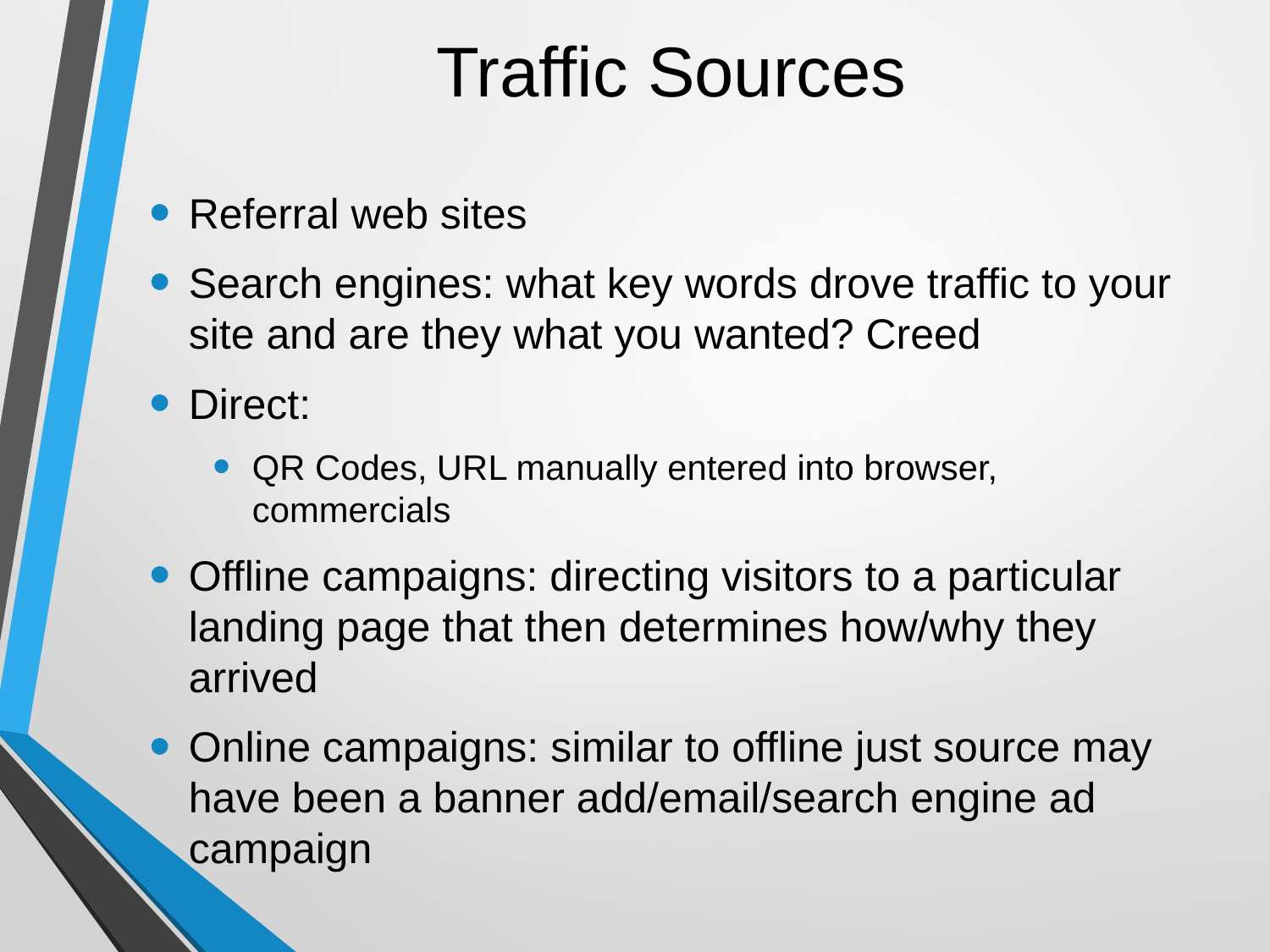

# Traffic Sources
Referral web sites
Search engines: what key words drove traffic to your site and are they what you wanted? Creed
Direct:
QR Codes, URL manually entered into browser, commercials
Offline campaigns: directing visitors to a particular landing page that then determines how/why they arrived
Online campaigns: similar to offline just source may have been a banner add/email/search engine ad campaign